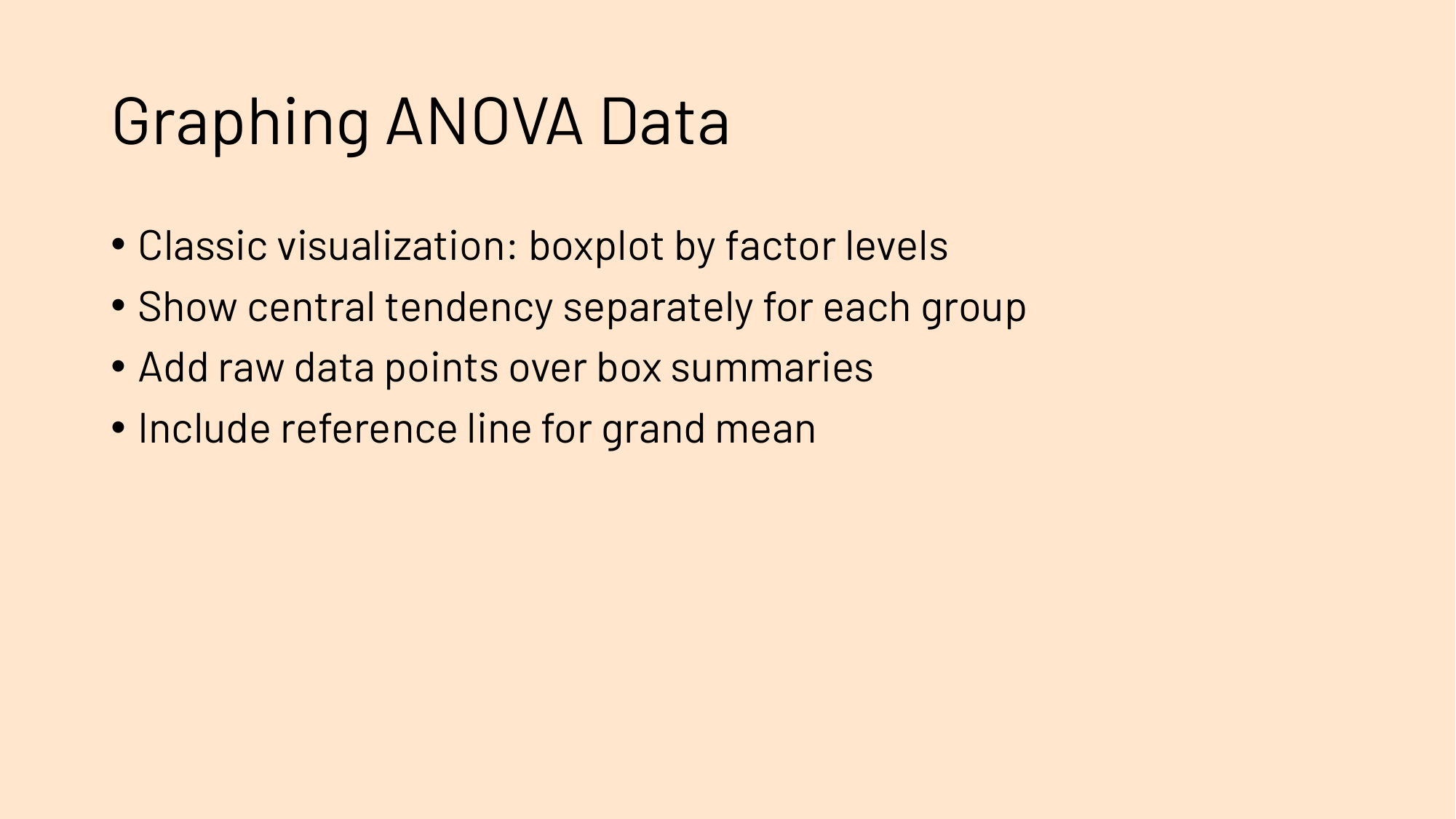

# Graphing ANOVA Data
Classic visualization: boxplot by factor levels
Show central tendency separately for each group
Add raw data points over box summaries
Include reference line for grand mean